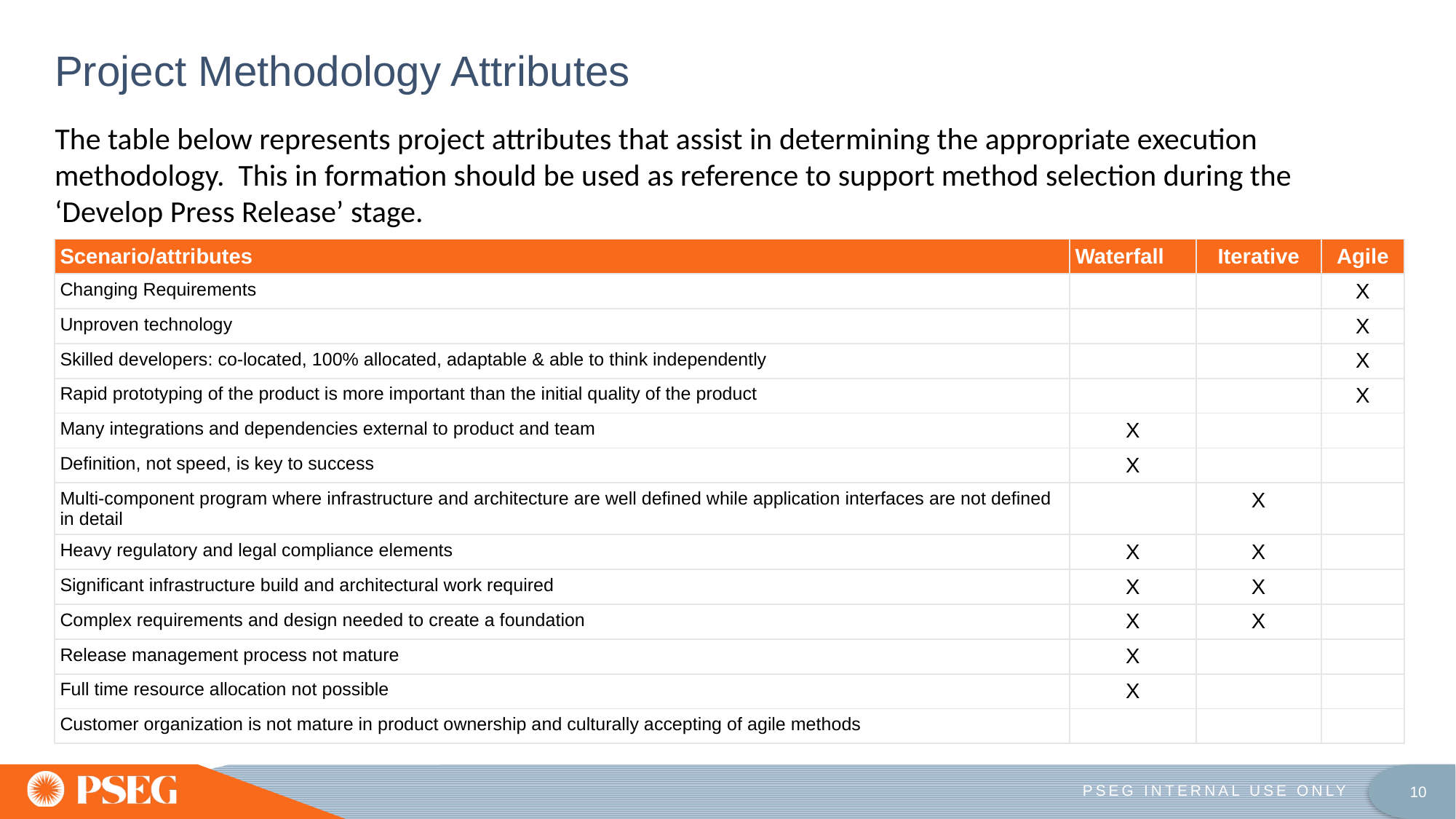

# Project Methodology Attributes
The table below represents project attributes that assist in determining the appropriate execution methodology.  This in formation should be used as reference to support method selection during the ‘Develop Press Release’ stage.
| Scenario/attributes | Waterfall | Iterative | Agile |
| --- | --- | --- | --- |
| Changing Requirements |  |  | X |
| Unproven technology |  |  | X |
| Skilled developers: co-located, 100% allocated, adaptable & able to think independently |  |  | X |
| Rapid prototyping of the product is more important than the initial quality of the product |  |  | X |
| Many integrations and dependencies external to product and team | X |  |  |
| Definition, not speed, is key to success | X |  |  |
| Multi-component program where infrastructure and architecture are well defined while application interfaces are not defined in detail |  | X |  |
| Heavy regulatory and legal compliance elements | X | X |  |
| Significant infrastructure build and architectural work required | X | X |  |
| Complex requirements and design needed to create a foundation | X | X |  |
| Release management process not mature | X |  |  |
| Full time resource allocation not possible | X |  |  |
| Customer organization is not mature in product ownership and culturally accepting of agile methods |  |  |  |
PSEG INTERNAL USE ONLY